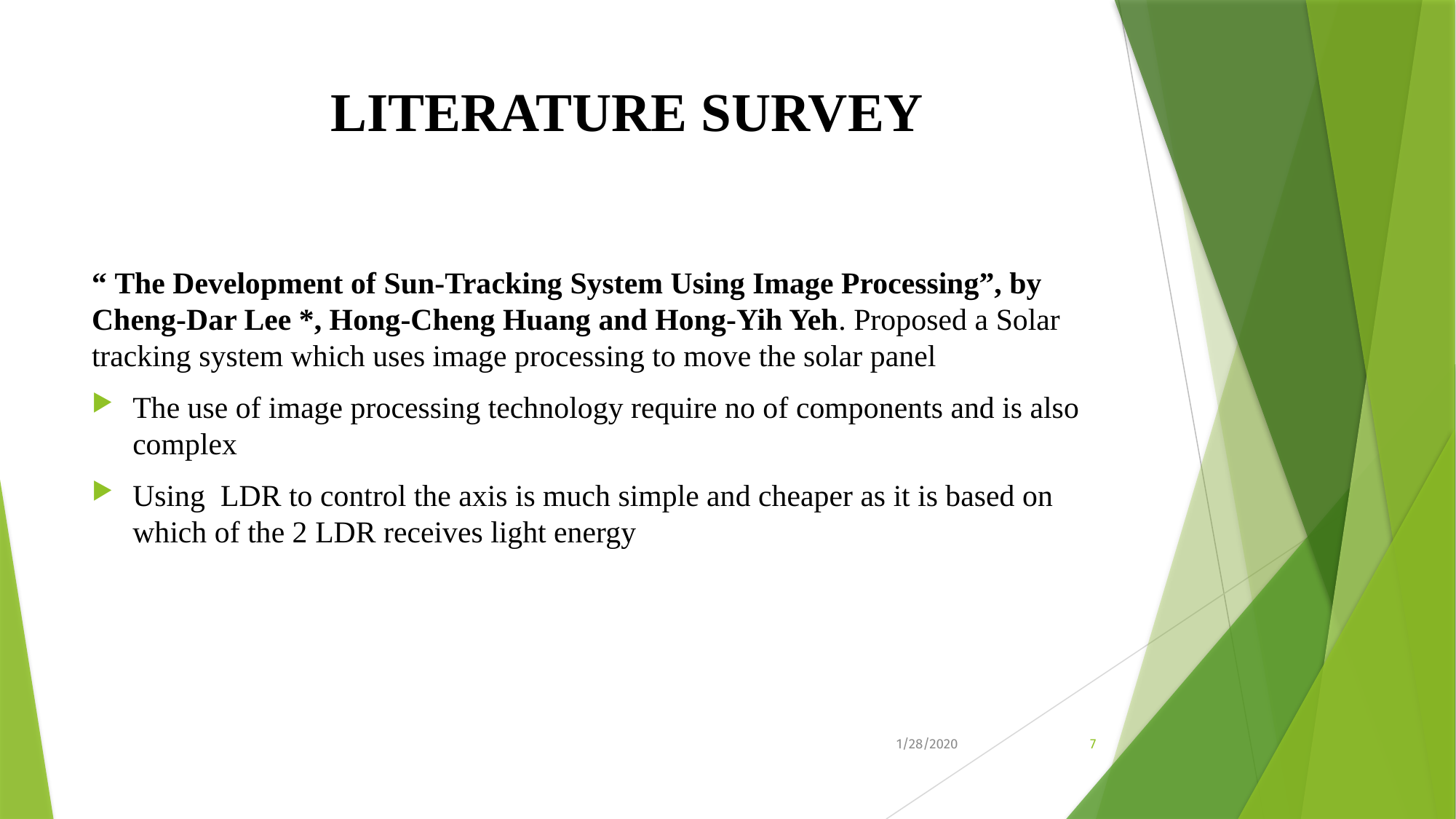

LITERATURE SURVEY

“ The Development of Sun-Tracking System Using Image Processing”, by Cheng-Dar Lee *, Hong-Cheng Huang and Hong-Yih Yeh. Proposed a Solar tracking system which uses image processing to move the solar panel
The use of image processing technology require no of components and is also complex
Using  LDR to control the axis is much simple and cheaper as it is based on which of the 2 LDR receives light energy
1/28/2020
7